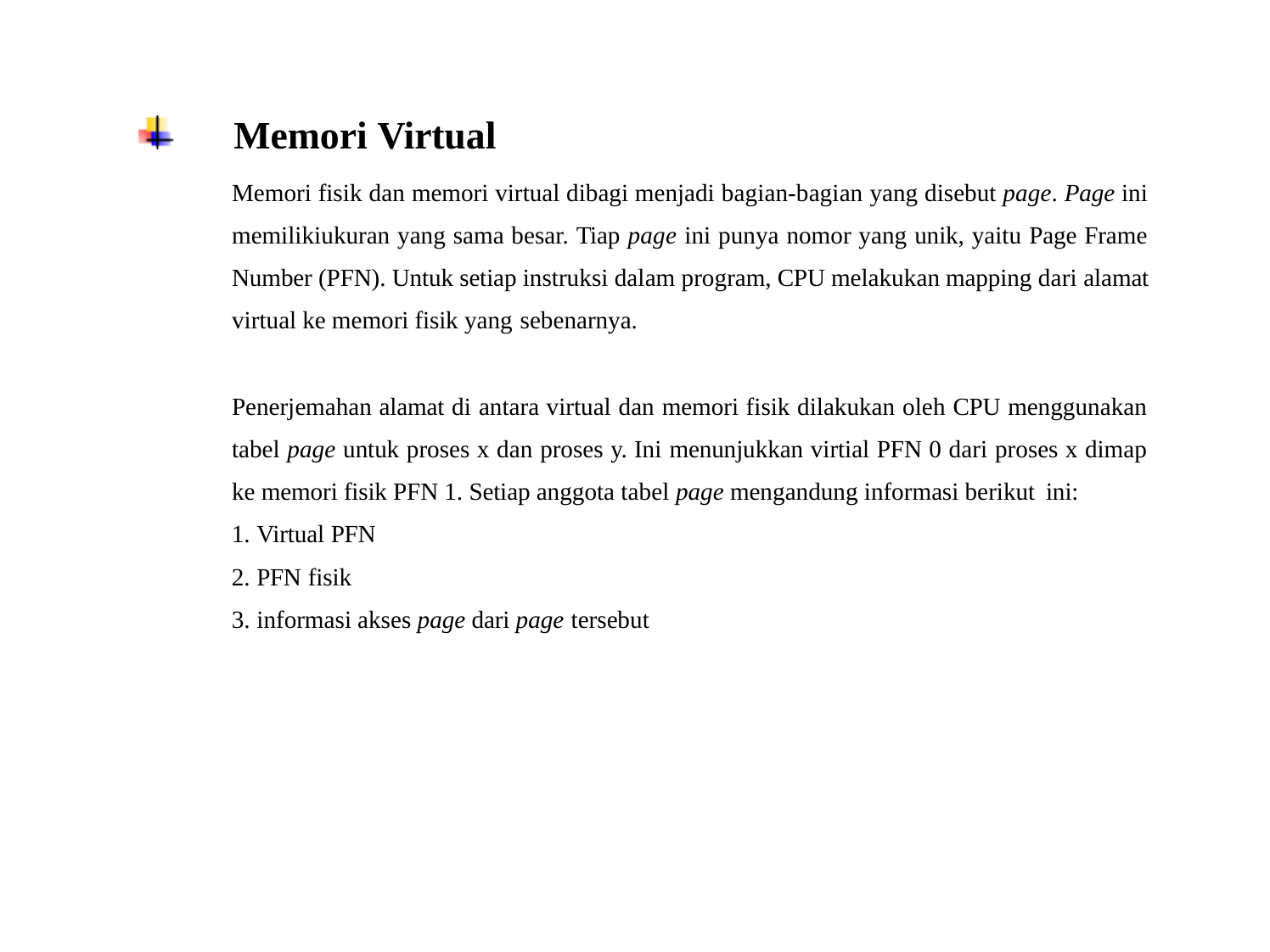

# Memori Virtual
Memori fisik dan memori virtual dibagi menjadi bagian-bagian yang disebut page. Page ini  memilikiukuran yang sama besar. Tiap page ini punya nomor yang unik, yaitu Page Frame  Number (PFN). Untuk setiap instruksi dalam program, CPU melakukan mapping dari alamat  virtual ke memori fisik yang sebenarnya.
Penerjemahan alamat di antara virtual dan memori fisik dilakukan oleh CPU menggunakan  tabel page untuk proses x dan proses y. Ini menunjukkan virtial PFN 0 dari proses x dimap  ke memori fisik PFN 1. Setiap anggota tabel page mengandung informasi berikut ini:
Virtual PFN
PFN fisik
informasi akses page dari page tersebut